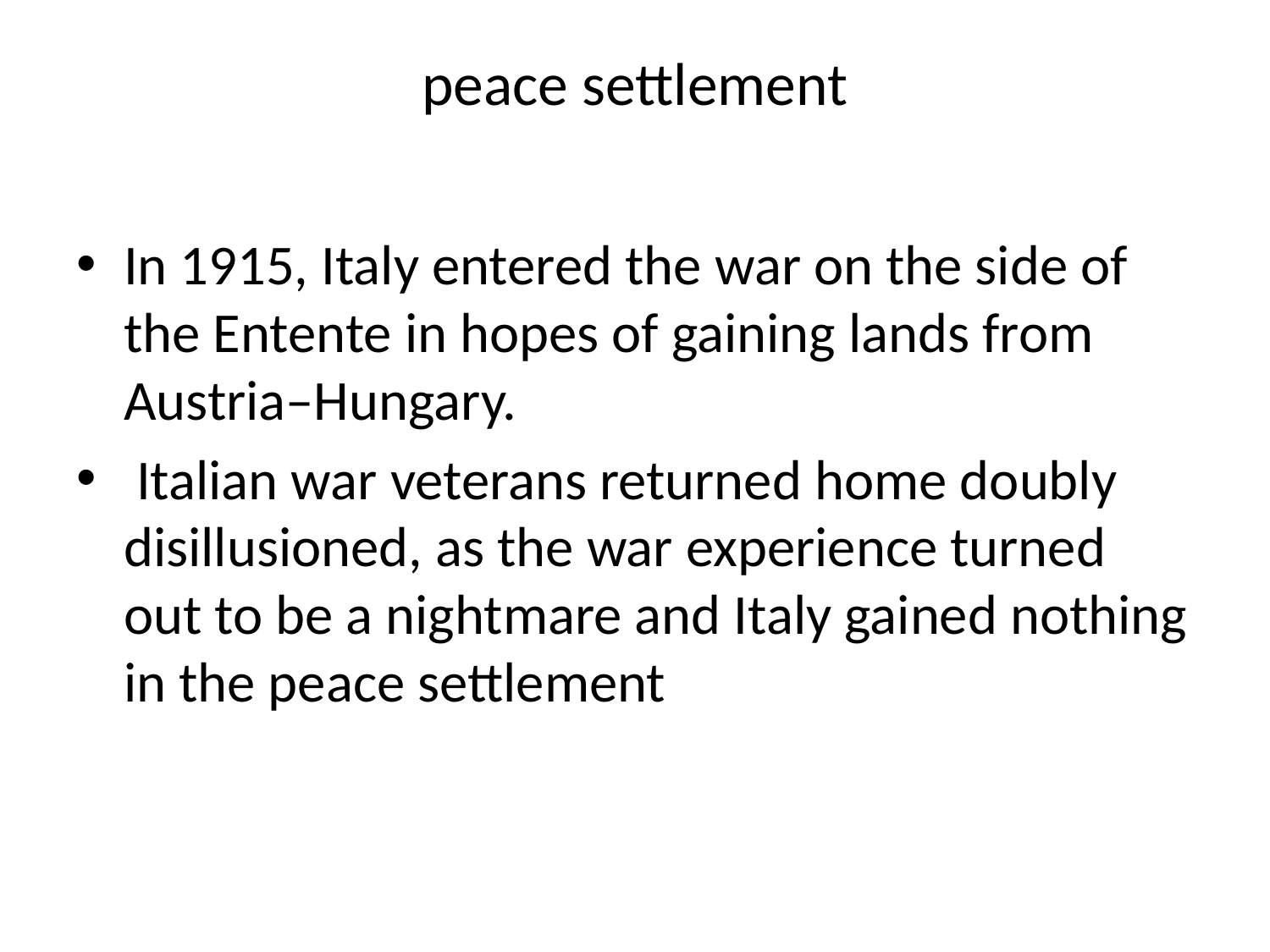

# peace settlement
In 1915, Italy entered the war on the side of the Entente in hopes of gaining lands from Austria–Hungary.
 Italian war veterans returned home doubly disillusioned, as the war experience turned out to be a nightmare and Italy gained nothing in the peace settlement